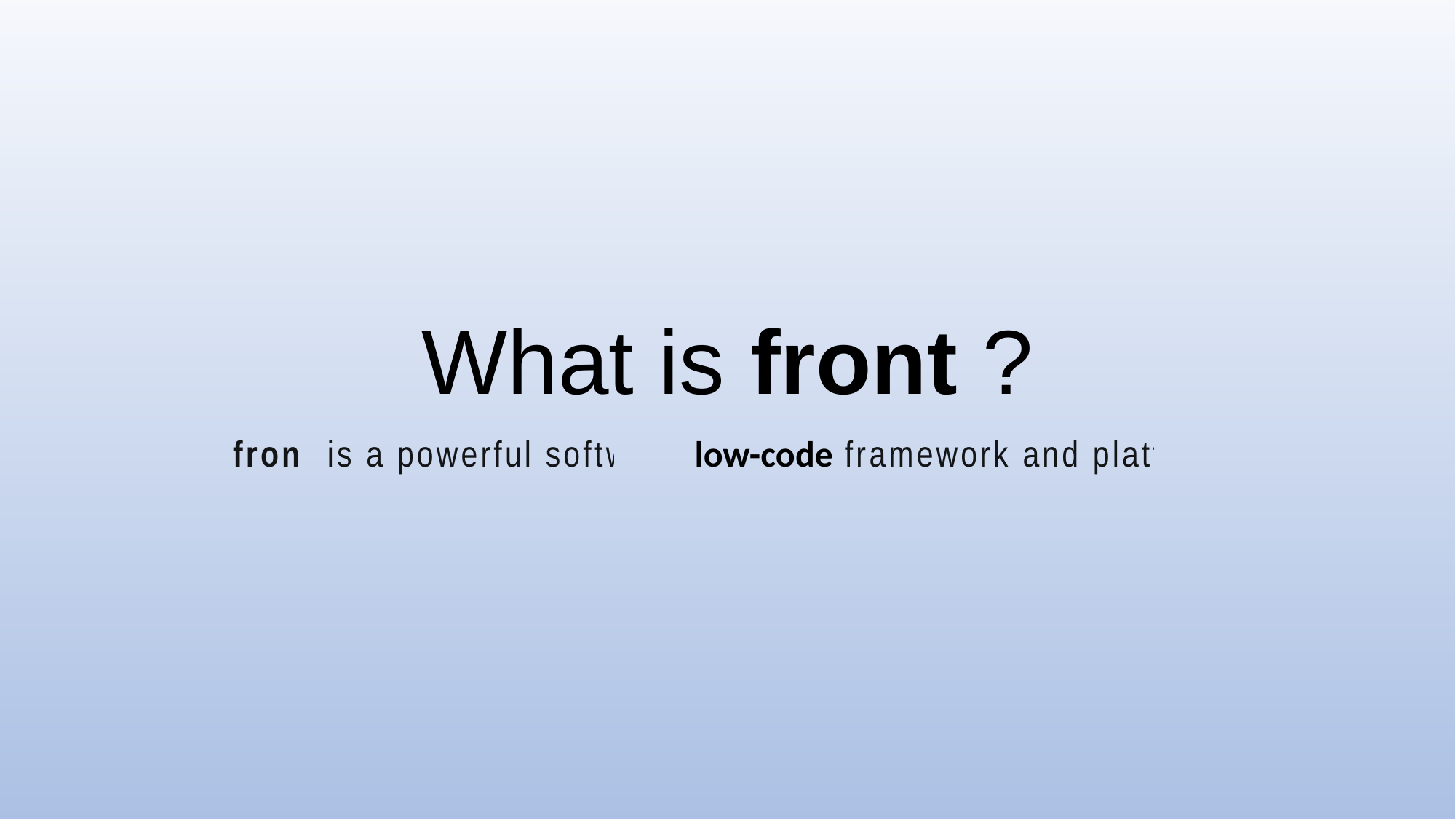

# What is front ?
front is a powerful software low-code framework and platform